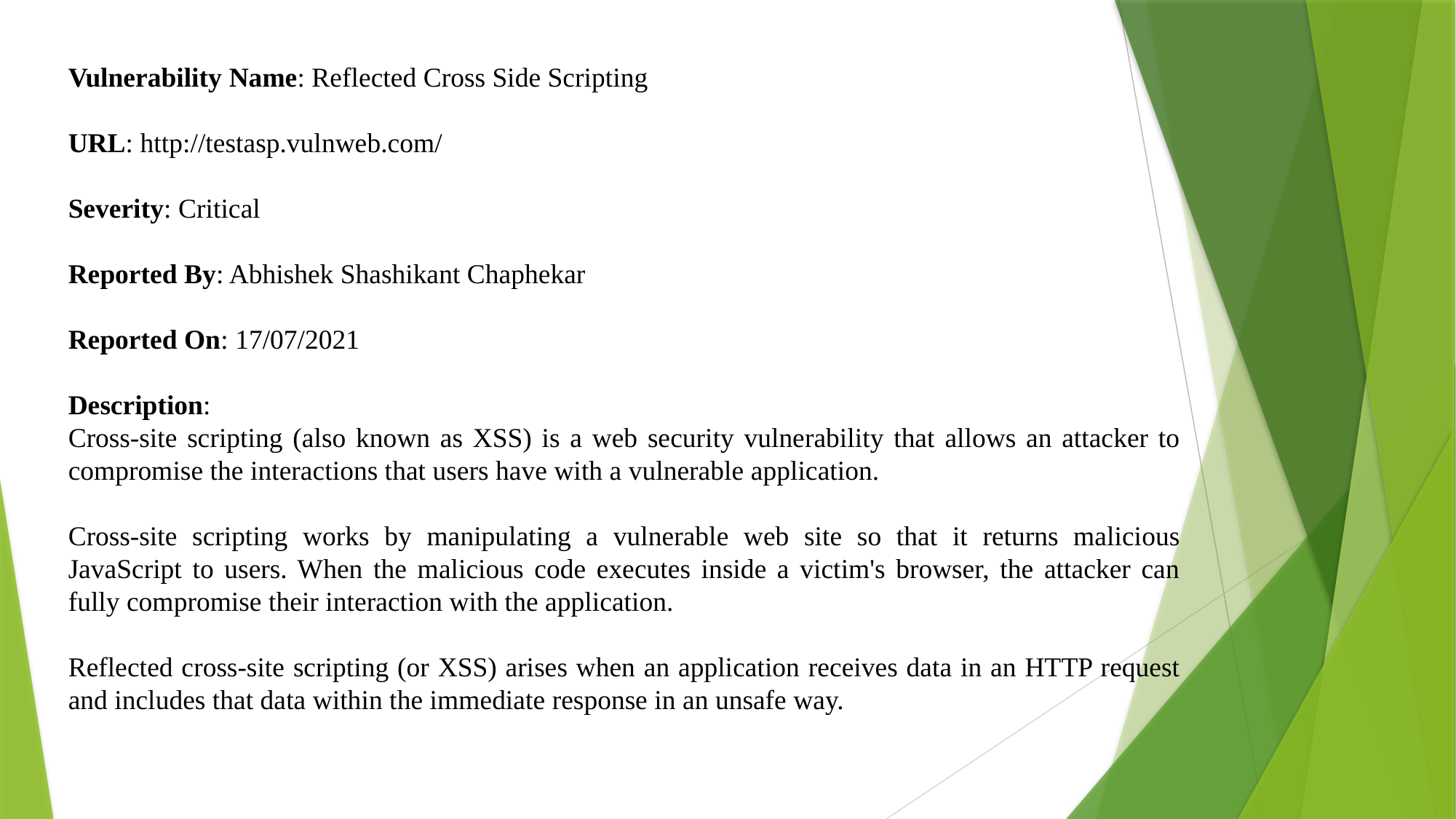

Vulnerability Name: Reflected Cross Side Scripting

URL: http://testasp.vulnweb.com/

Severity: Critical

Reported By: Abhishek Shashikant Chaphekar

Reported On: 17/07/2021

Description:
Cross-site scripting (also known as XSS) is a web security vulnerability that allows an attacker to compromise the interactions that users have with a vulnerable application.

Cross-site scripting works by manipulating a vulnerable web site so that it returns malicious JavaScript to users. When the malicious code executes inside a victim's browser, the attacker can fully compromise their interaction with the application.

Reflected cross-site scripting (or XSS) arises when an application receives data in an HTTP request and includes that data within the immediate response in an unsafe way.